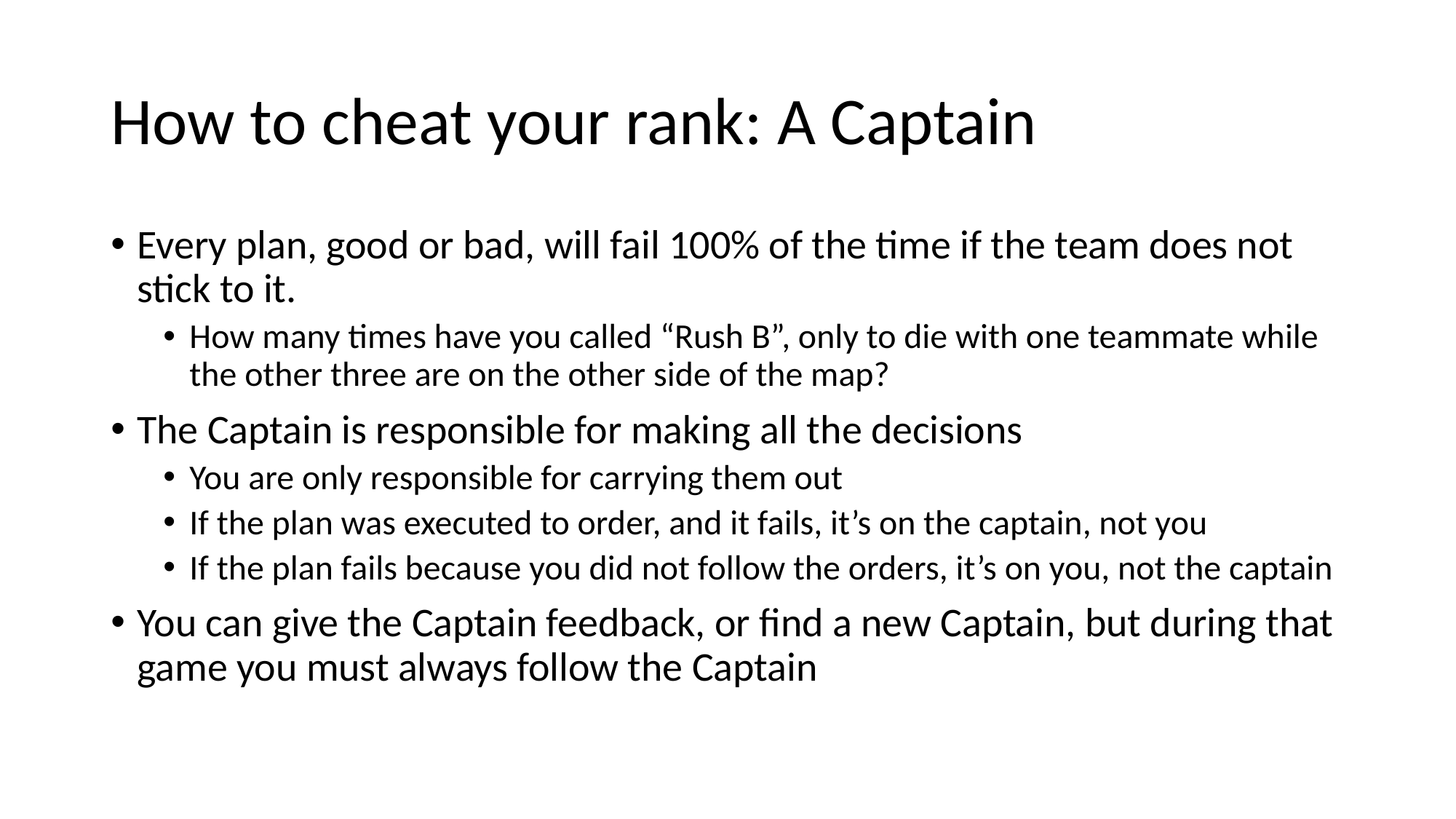

# How to cheat your rank: A Captain
Every plan, good or bad, will fail 100% of the time if the team does not stick to it.
How many times have you called “Rush B”, only to die with one teammate while the other three are on the other side of the map?
The Captain is responsible for making all the decisions
You are only responsible for carrying them out
If the plan was executed to order, and it fails, it’s on the captain, not you
If the plan fails because you did not follow the orders, it’s on you, not the captain
You can give the Captain feedback, or find a new Captain, but during that game you must always follow the Captain